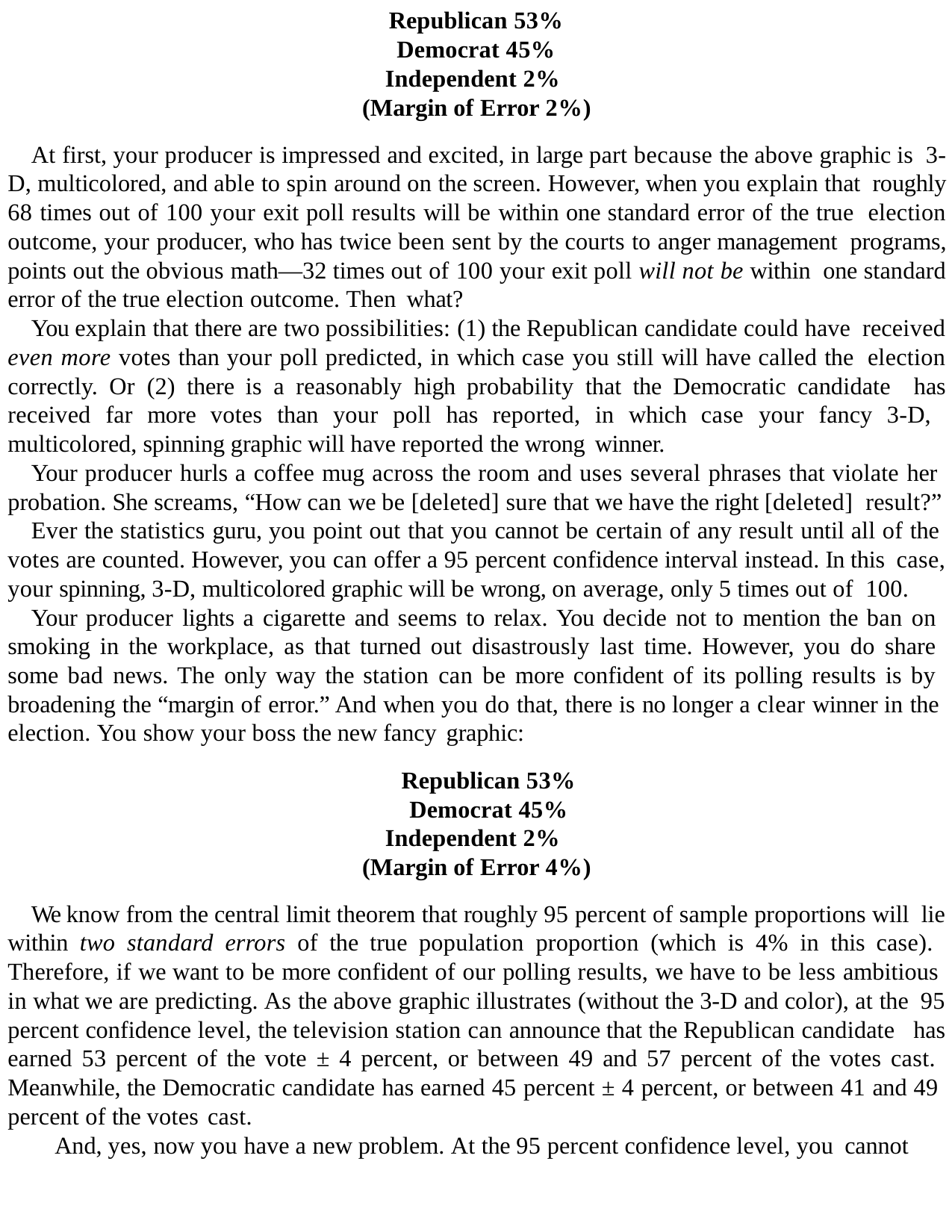

Republican 53%
Democrat 45%
Independent 2%  (Margin of Error 2%)
At first, your producer is impressed and excited, in large part because the above graphic is  3-D, multicolored, and able to spin around on the screen. However, when you explain that  roughly 68 times out of 100 your exit poll results will be within one standard error of the true  election outcome, your producer, who has twice been sent by the courts to anger management  programs, points out the obvious math—32 times out of 100 your exit poll will not be within  one standard error of the true election outcome. Then what?
You explain that there are two possibilities: (1) the Republican candidate could have  received even more votes than your poll predicted, in which case you still will have called the  election correctly. Or (2) there is a reasonably high probability that the Democratic candidate  has received far more votes than your poll has reported, in which case your fancy 3-D,  multicolored, spinning graphic will have reported the wrong winner.
Your producer hurls a coffee mug across the room and uses several phrases that violate her  probation. She screams, “How can we be [deleted] sure that we have the right [deleted]  result?”
Ever the statistics guru, you point out that you cannot be certain of any result until all of the  votes are counted. However, you can offer a 95 percent confidence interval instead. In this  case, your spinning, 3-D, multicolored graphic will be wrong, on average, only 5 times out of  100.
Your producer lights a cigarette and seems to relax. You decide not to mention the ban on  smoking in the workplace, as that turned out disastrously last time. However, you do share  some bad news. The only way the station can be more confident of its polling results is by  broadening the “margin of error.” And when you do that, there is no longer a clear winner in the  election. You show your boss the new fancy graphic:
Republican 53%
Democrat 45%
Independent 2%  (Margin of Error 4%)
We know from the central limit theorem that roughly 95 percent of sample proportions will  lie within two standard errors of the true population proportion (which is 4% in this case).  Therefore, if we want to be more confident of our polling results, we have to be less ambitious  in what we are predicting. As the above graphic illustrates (without the 3-D and color), at the  95 percent confidence level, the television station can announce that the Republican candidate  has earned 53 percent of the vote ± 4 percent, or between 49 and 57 percent of the votes cast.  Meanwhile, the Democratic candidate has earned 45 percent ± 4 percent, or between 41 and 49  percent of the votes cast.
And, yes, now you have a new problem. At the 95 percent confidence level, you cannot